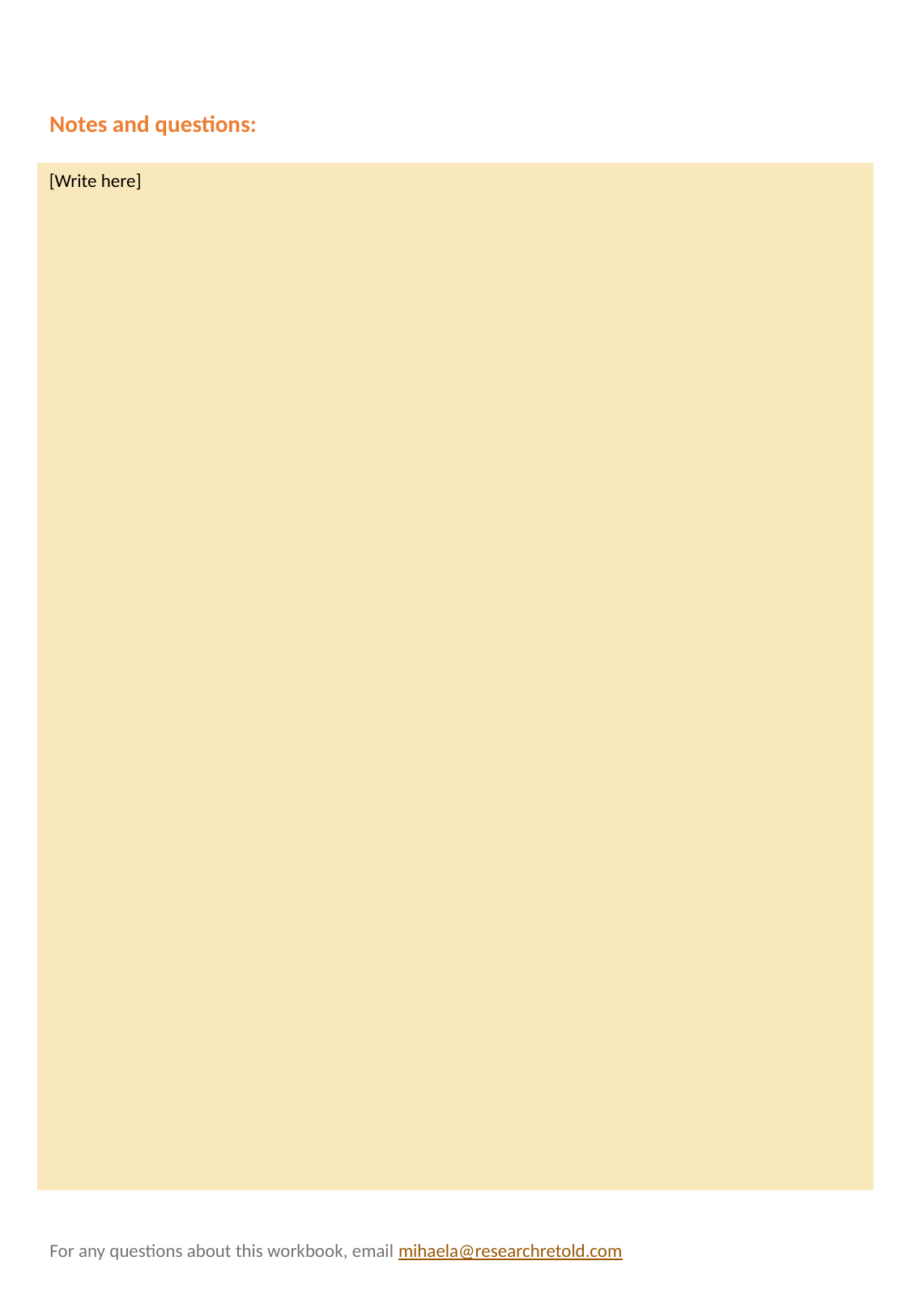

Notes and questions:
[Write here]

For any questions about this workbook, email mihaela@researchretold.com